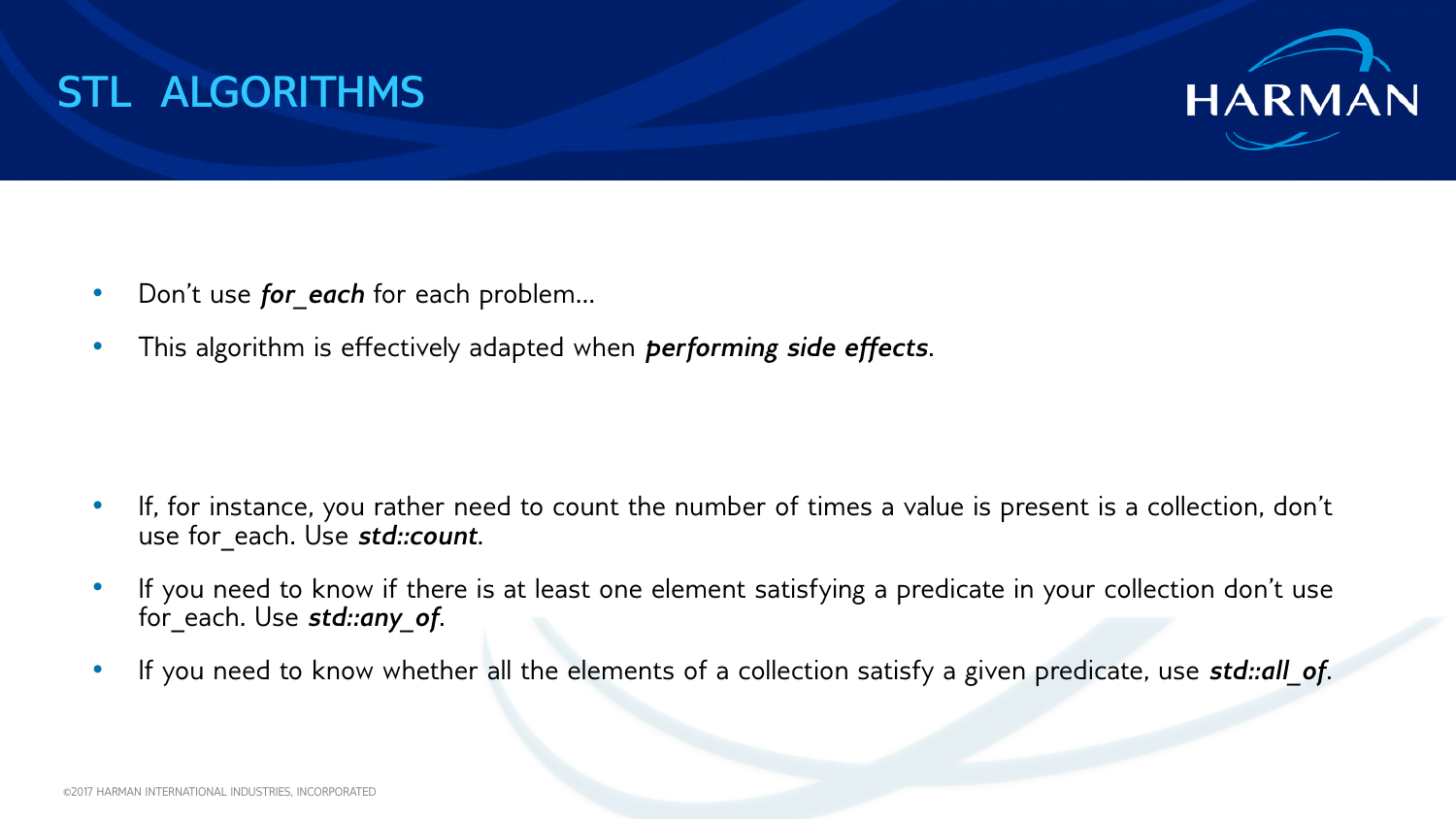

STL  Algorithms

#

Don’t use for_each for each problem…
This algorithm is effectively adapted when performing side effects.

If, for instance, you rather need to count the number of times a value is present is a collection, don’t use for_each. Use std::count.
If you need to know if there is at least one element satisfying a predicate in your collection don’t use for_each. Use std::any_of.
If you need to know whether all the elements of a collection satisfy a given predicate, use std::all_of.